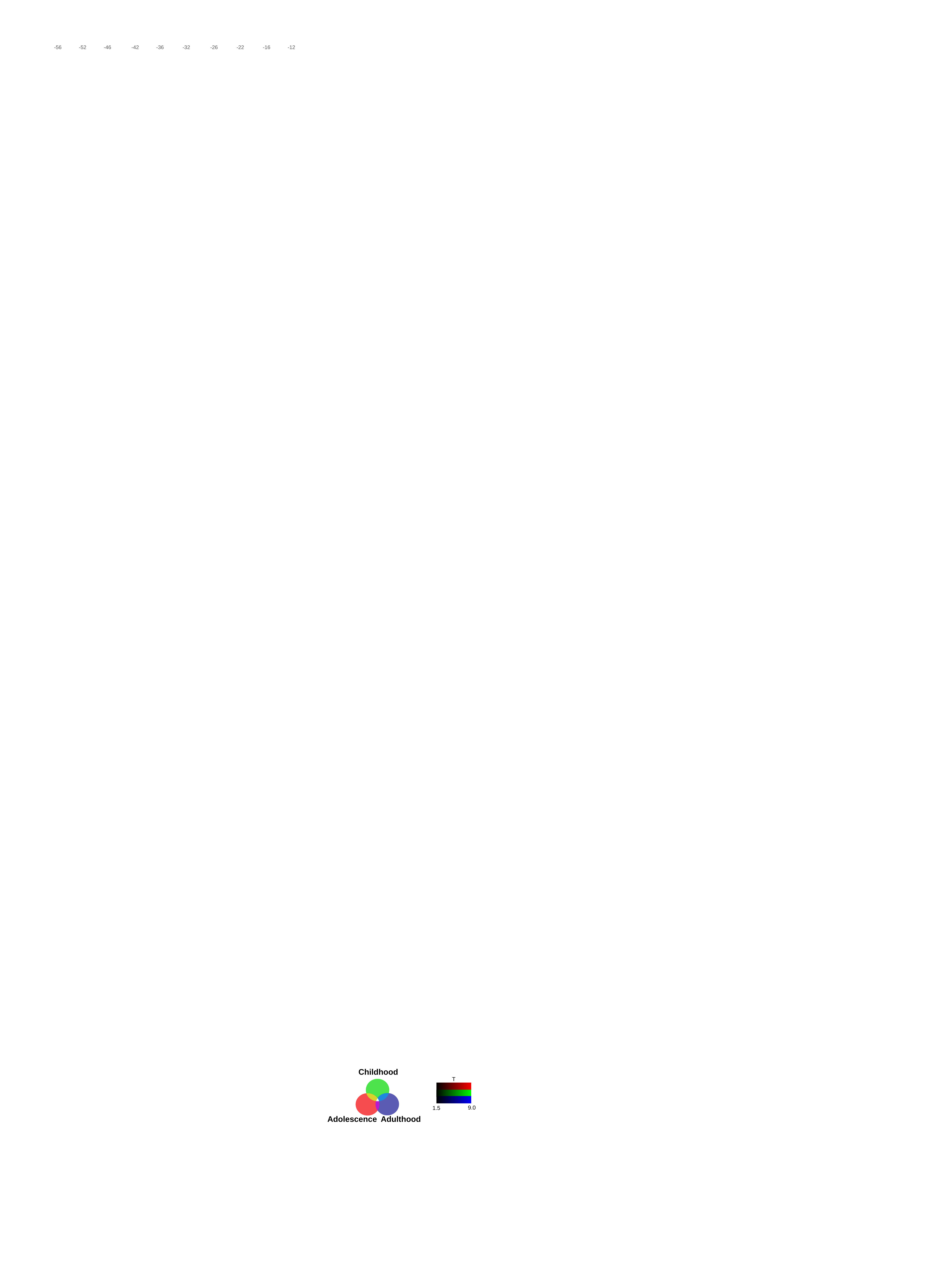

-56            -52            -46              -42            -36             -32              -26             -22             -16            -12

Childhood
T

9.0
1.5
Adolescence
Adulthood